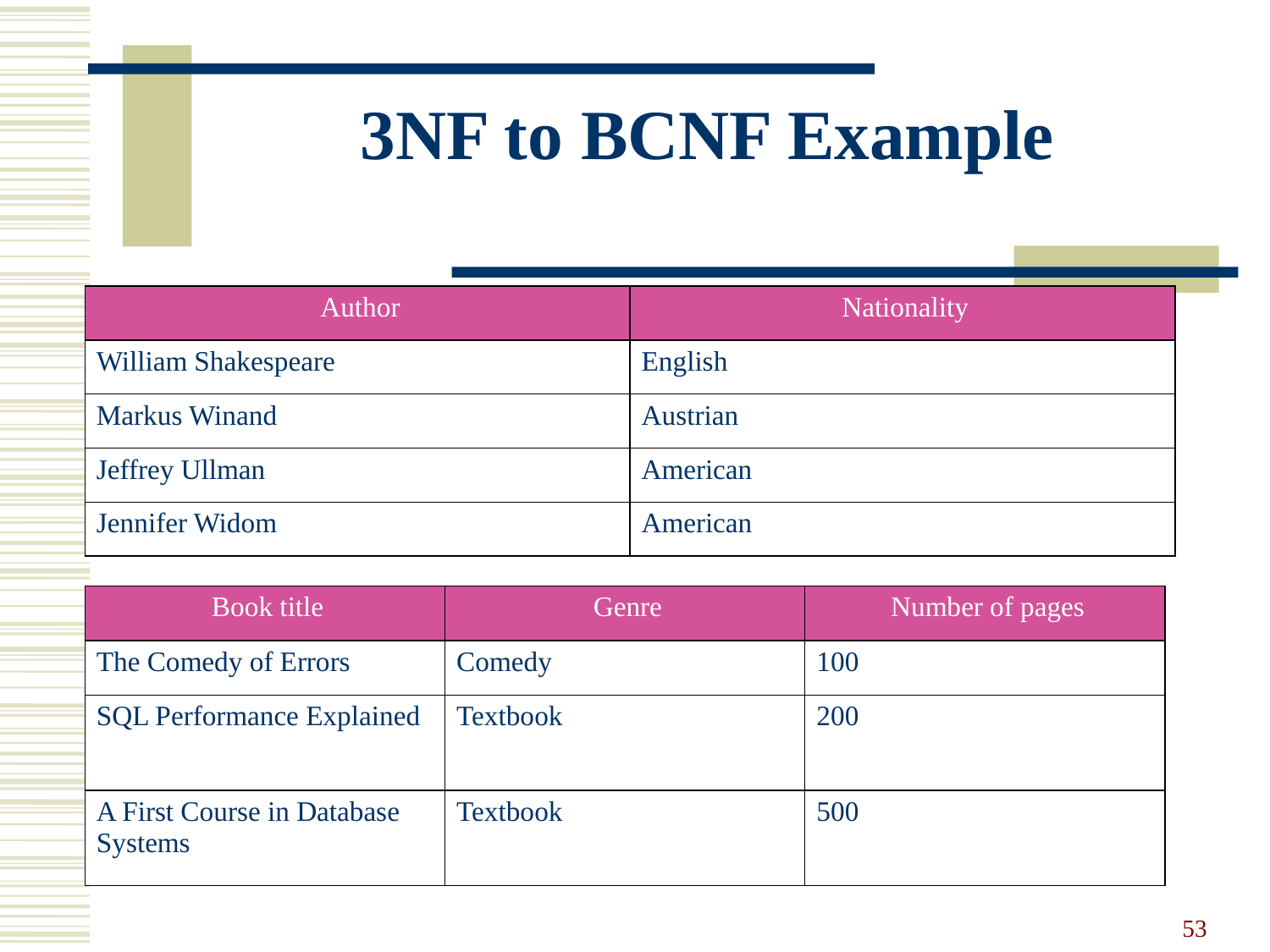

3NF to BCNF Example
| Author | Nationality |
| --- | --- |
| William Shakespeare | English |
| Markus Winand | Austrian |
| Jeffrey Ullman | American |
| Jennifer Widom | American |
| Book title | Genre | Number of pages |
| --- | --- | --- |
| The Comedy of Errors | Comedy | 100 |
| SQL Performance Explained | Textbook | 200 |
| A First Course in Database Systems | Textbook | 500 |
53